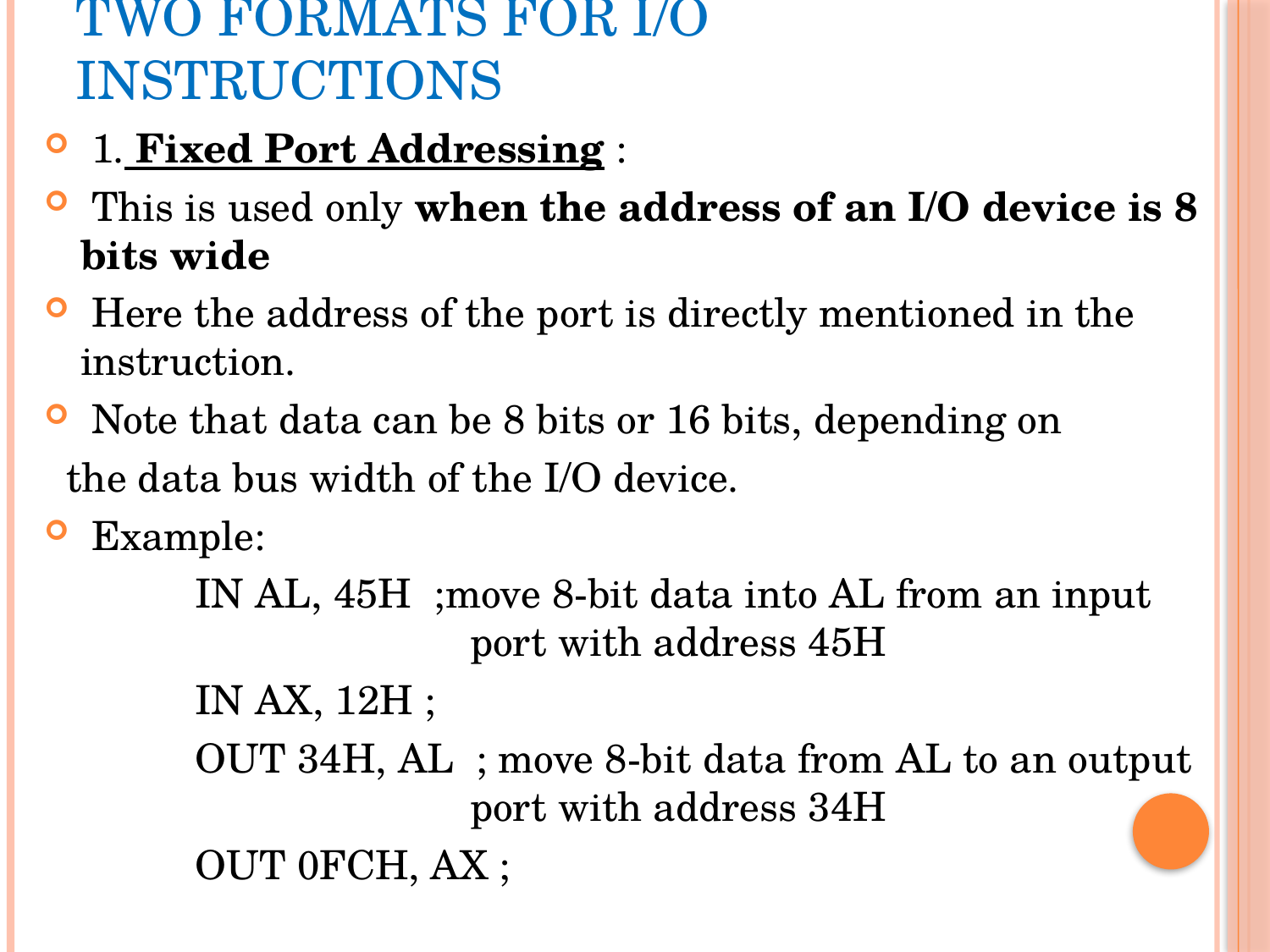

# Two Formats for I/O Instructions
 1. Fixed Port Addressing :
 This is used only when the address of an I/O device is 8 bits wide
 Here the address of the port is directly mentioned in the instruction.
 Note that data can be 8 bits or 16 bits, depending on
  the data bus width of the I/O device.
 Example:
     IN AL, 45H  ;move 8-bit data into AL from an input port with address 45H
     IN AX, 12H ;
     OUT 34H, AL  ; move 8-bit data from AL to an output port with address 34H
     OUT 0FCH, AX ;